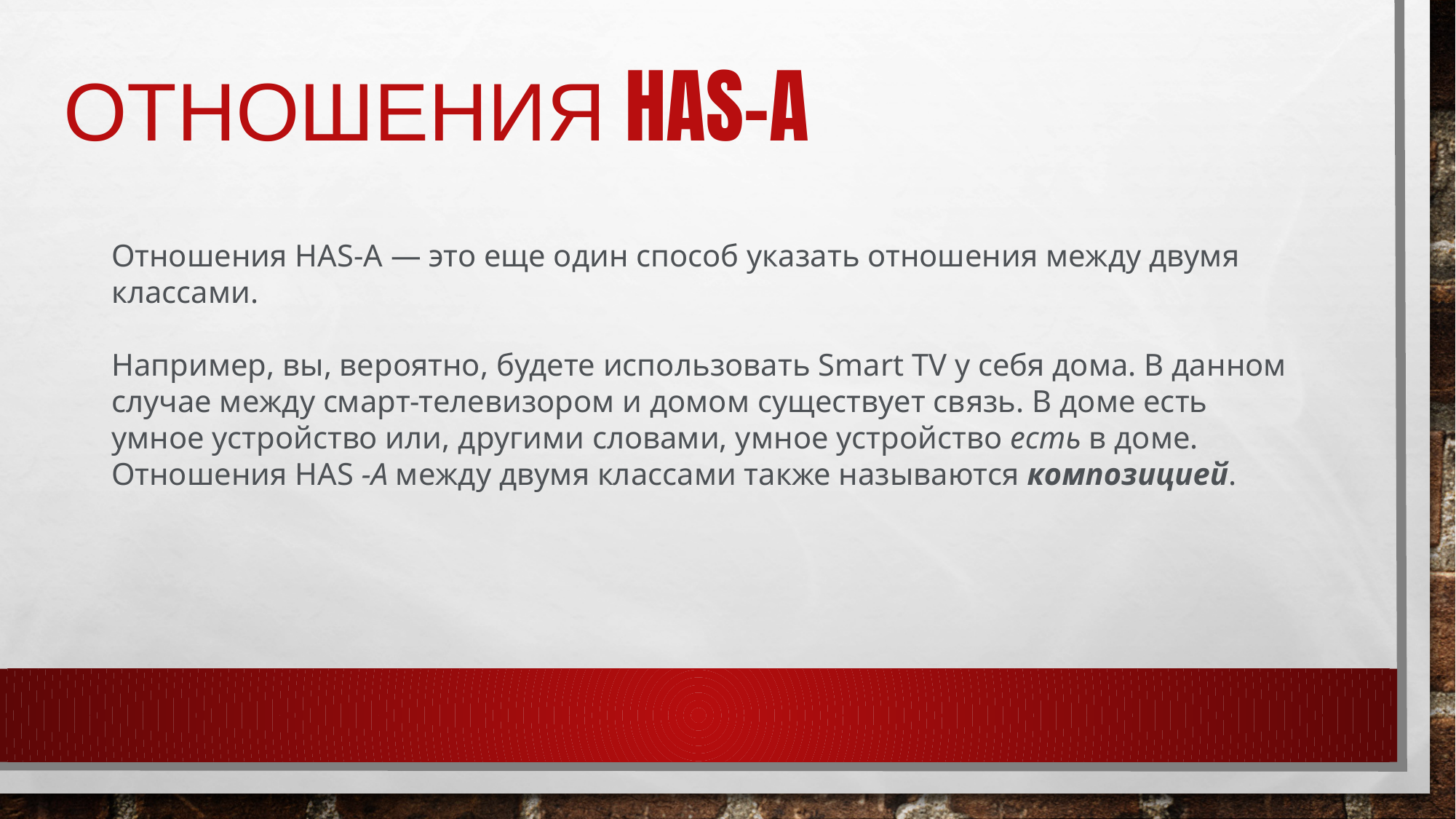

# Отношения has-a
Отношения HAS-A — это еще один способ указать отношения между двумя классами.
Например, вы, вероятно, будете использовать Smart TV у себя дома. В данном случае между смарт-телевизором и домом существует связь. В доме есть умное устройство или, другими словами, умное устройство есть в доме. Отношения HAS -A между двумя классами также называются композицией.